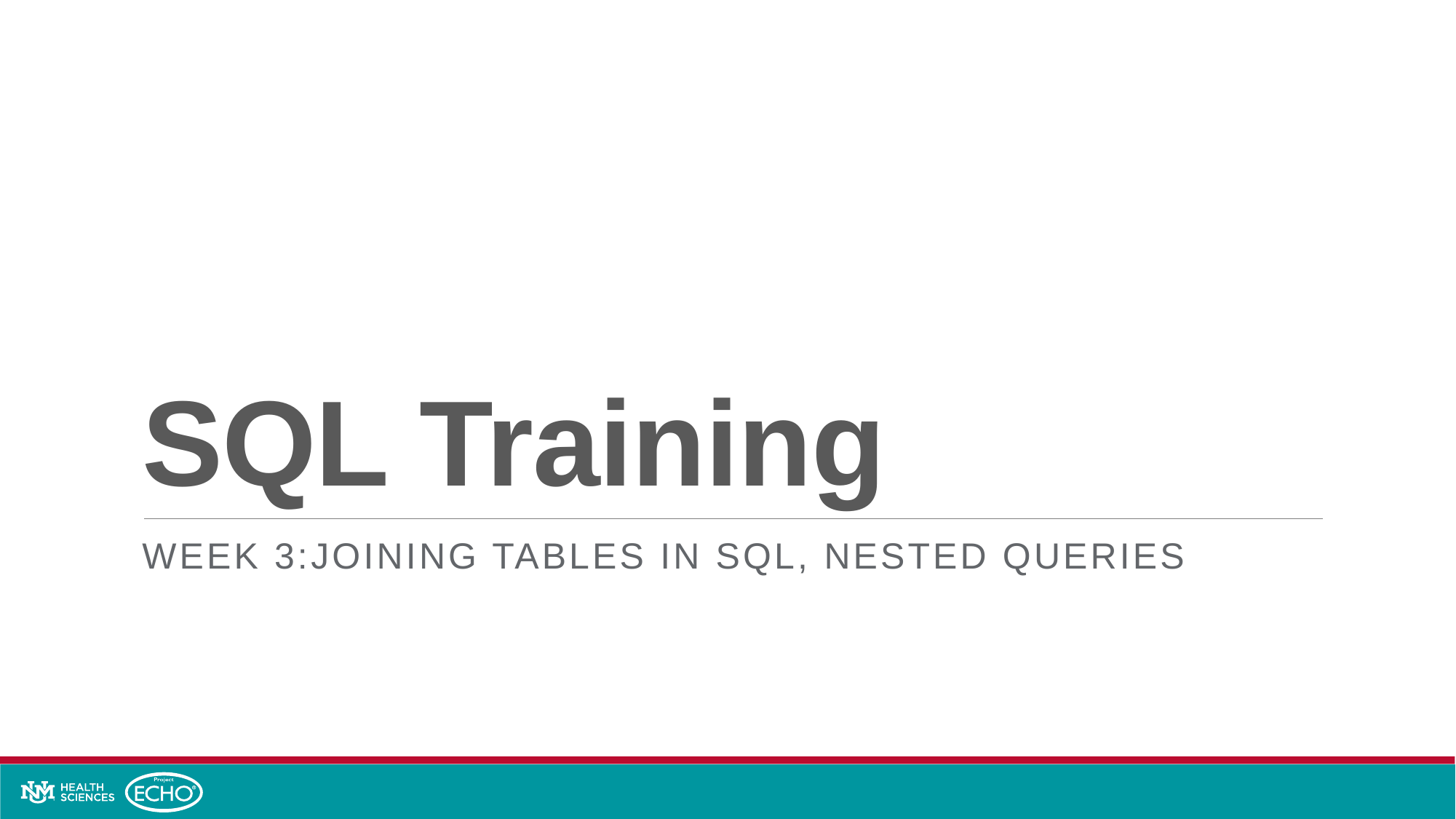

# SQL Training
WEEK 3:joining tables in SQL, Nested Queries